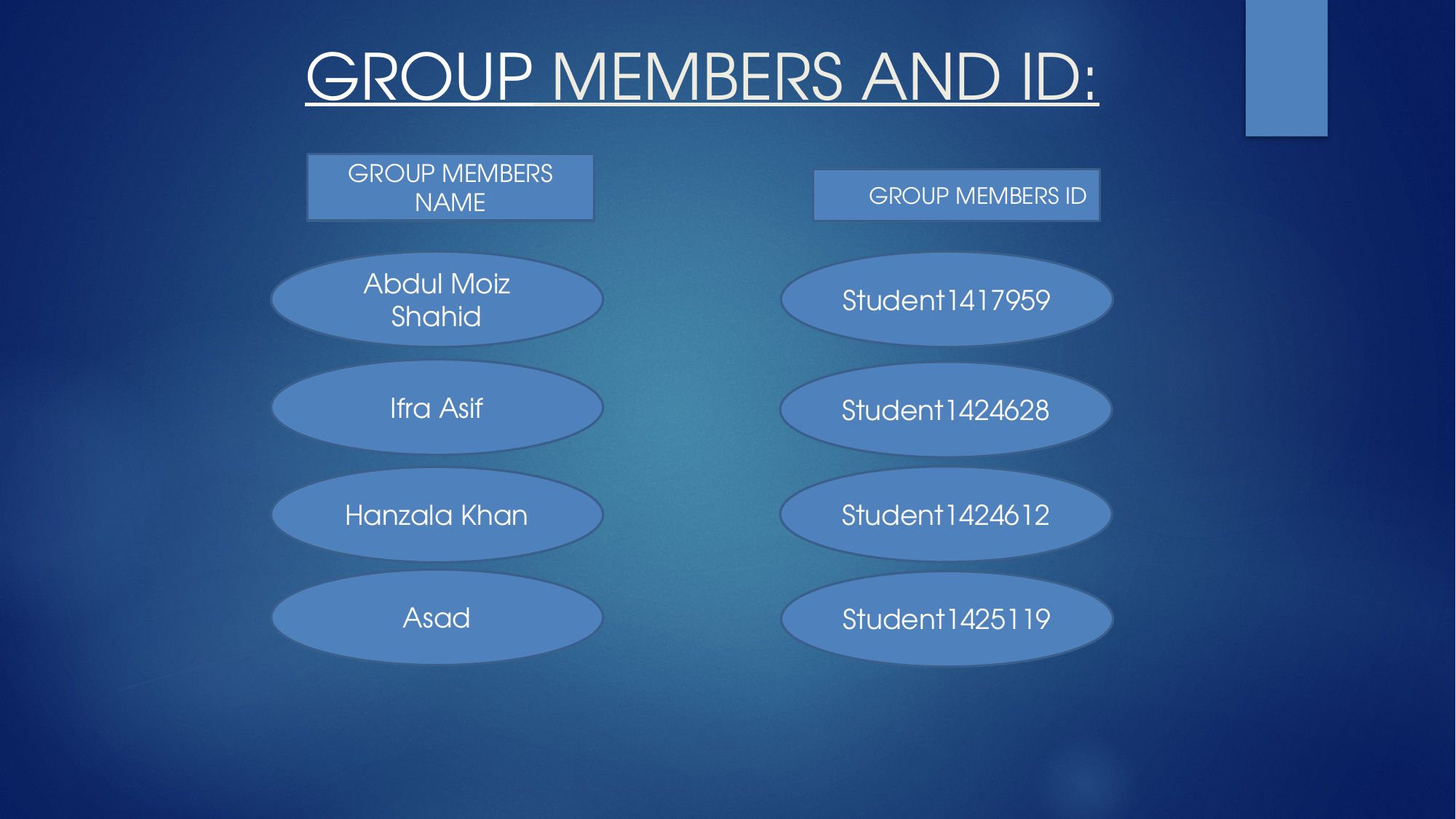

# GROUP MEMBERS AND ID:
GROUP MEMBERS NAME
GROUP MEMBERS ID
Abdul Moiz Shahid
Student1417959
Ifra Asif
Student1424628
Student1424612
Hanzala Khan
Asad
Student1425119